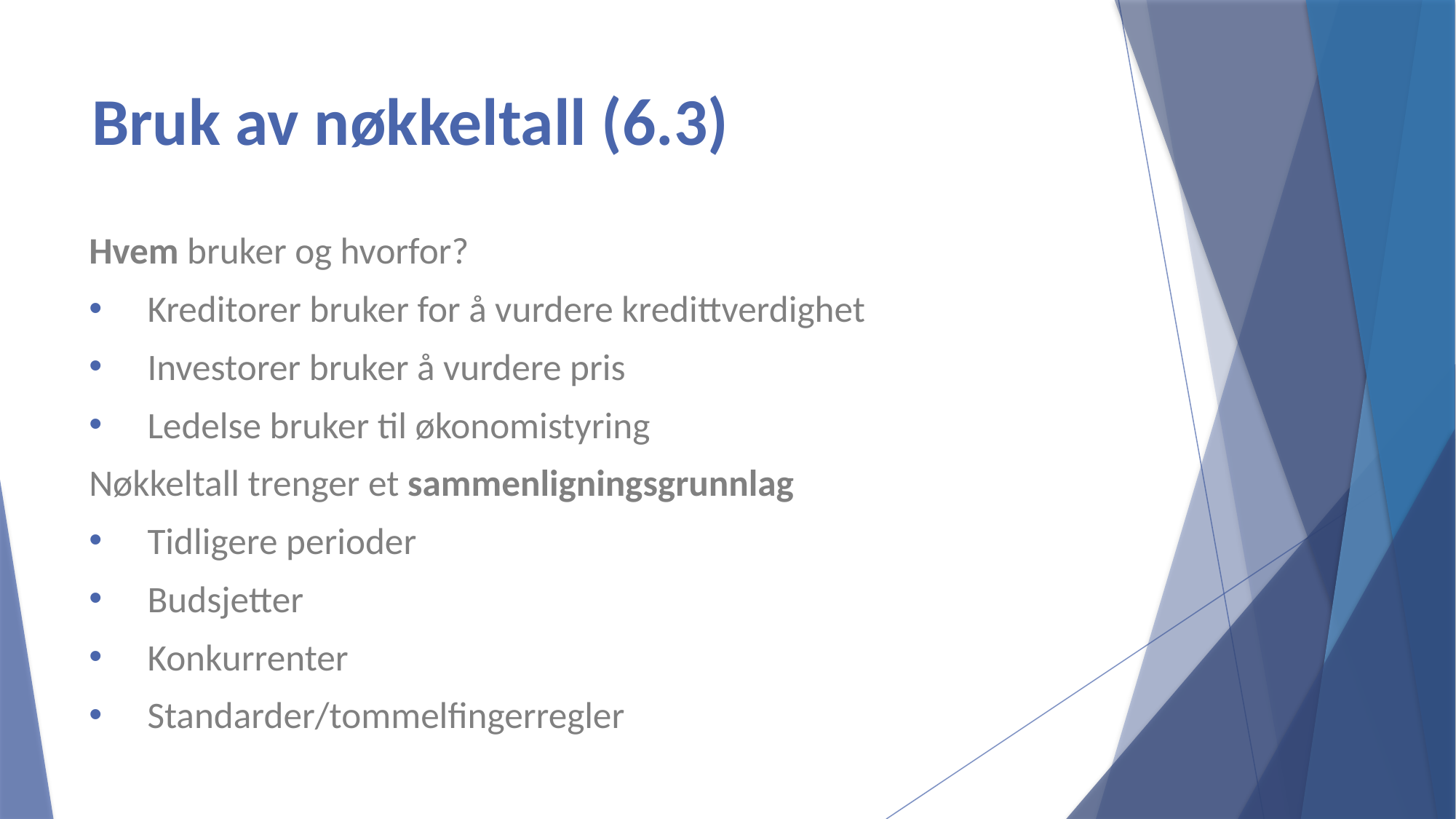

# Bruk av nøkkeltall (6.3)
Hvem bruker og hvorfor?
Kreditorer bruker for å vurdere kredittverdighet
Investorer bruker å vurdere pris
Ledelse bruker til økonomistyring
Nøkkeltall trenger et sammenligningsgrunnlag
Tidligere perioder
Budsjetter
Konkurrenter
Standarder/tommelfingerregler